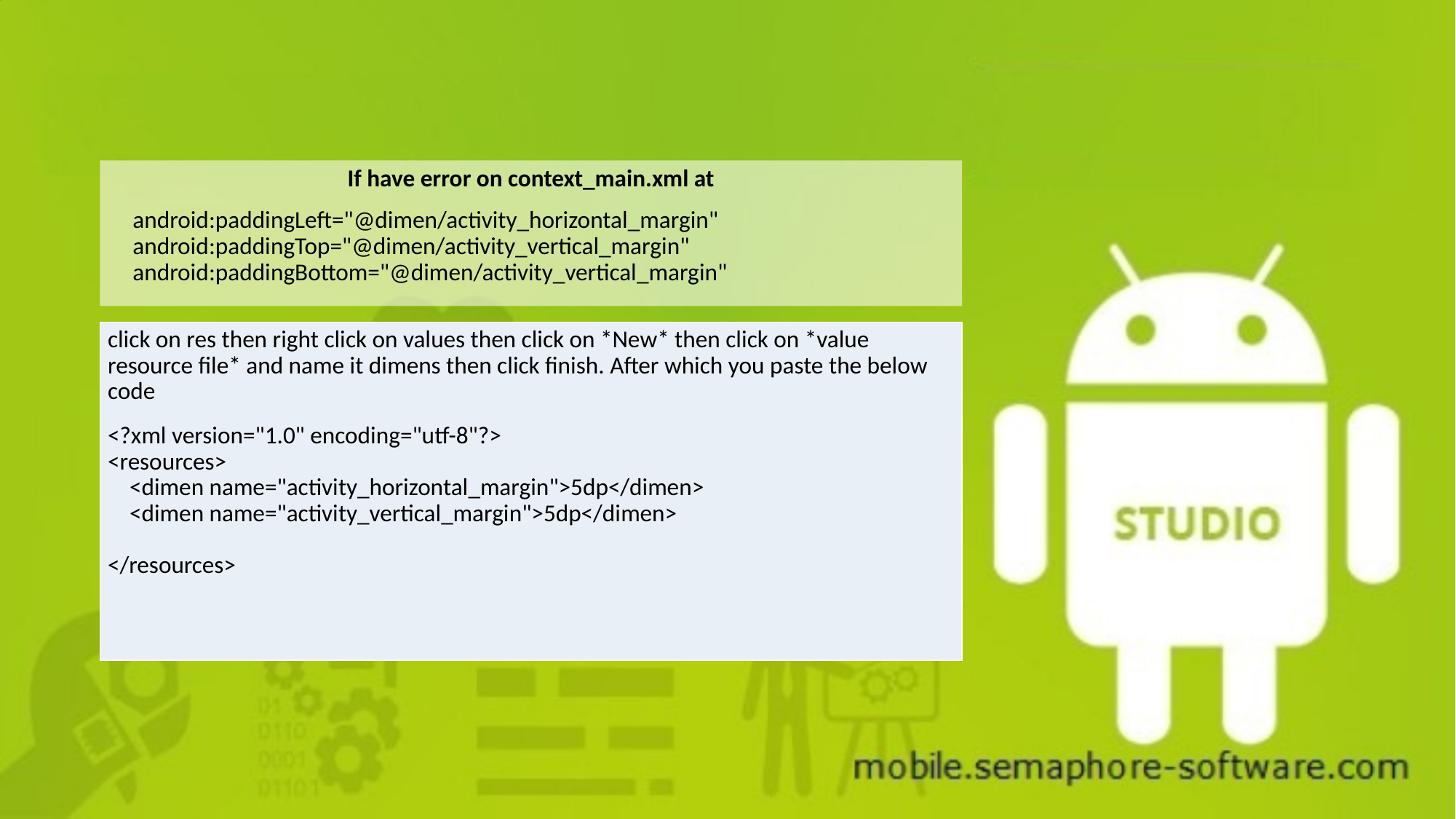

If have error on context_main.xml at
    android:paddingLeft="@dimen/activity_horizontal_margin"
    android:paddingTop="@dimen/activity_vertical_margin"
    android:paddingBottom="@dimen/activity_vertical_margin"

| click on res then right click on values then click on \*New\* then click on \*value resource file\* and name it dimens then click finish. After which you paste the below code <?xml version="1.0" encoding="utf-8"?> <resources> <dimen name="activity\_horizontal\_margin">5dp</dimen> <dimen name="activity\_vertical\_margin">5dp</dimen>   </resources> |
| --- |